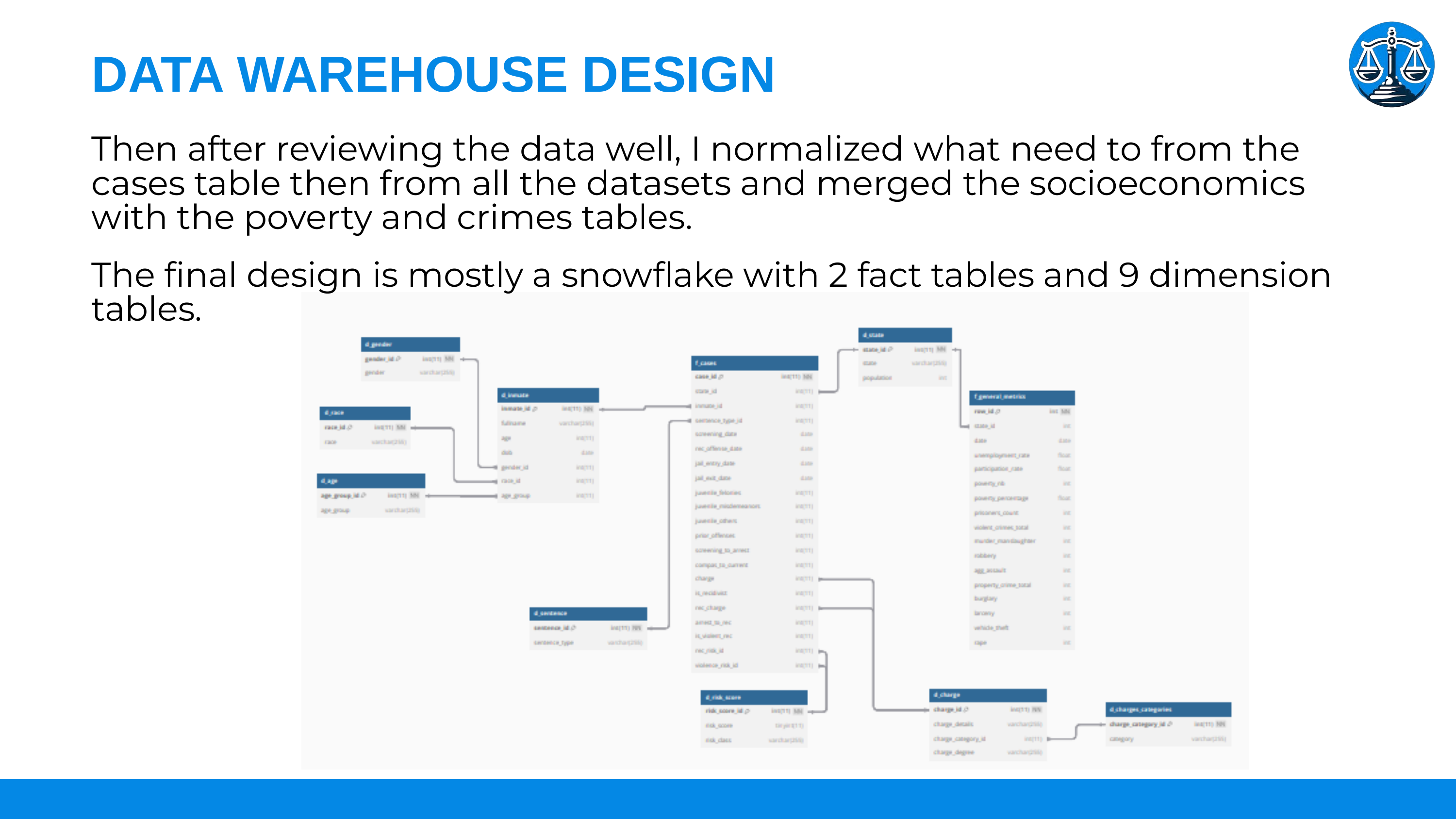

DATA WAREHOUSE DESIGN
Then after reviewing the data well, I normalized what need to from the cases table then from all the datasets and merged the socioeconomics with the poverty and crimes tables.
The final design is mostly a snowflake with 2 fact tables and 9 dimension tables.